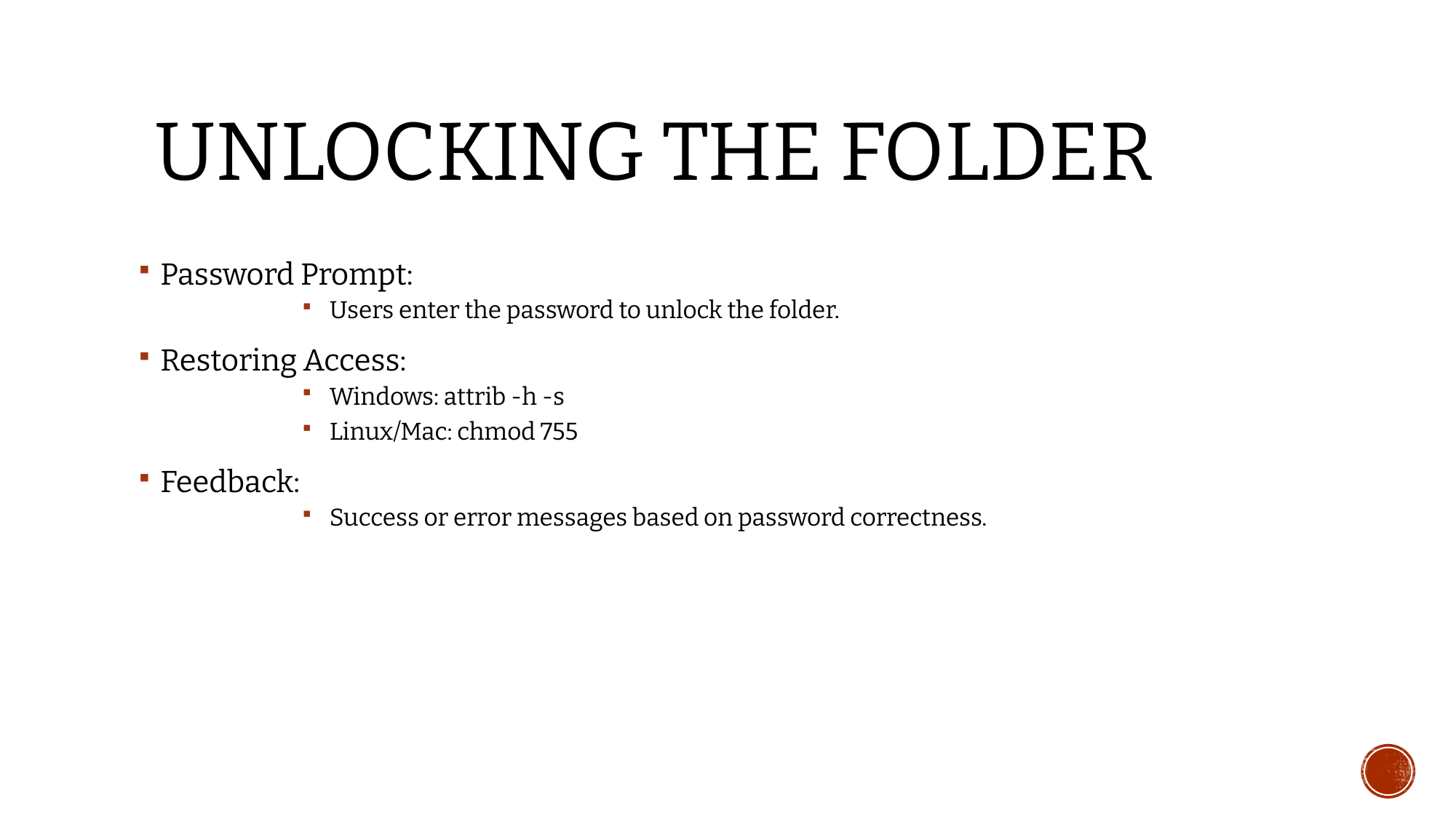

# Unlocking the Folder
Password Prompt:
Users enter the password to unlock the folder.
Restoring Access:
Windows: attrib -h -s
Linux/Mac: chmod 755
Feedback:
Success or error messages based on password correctness.